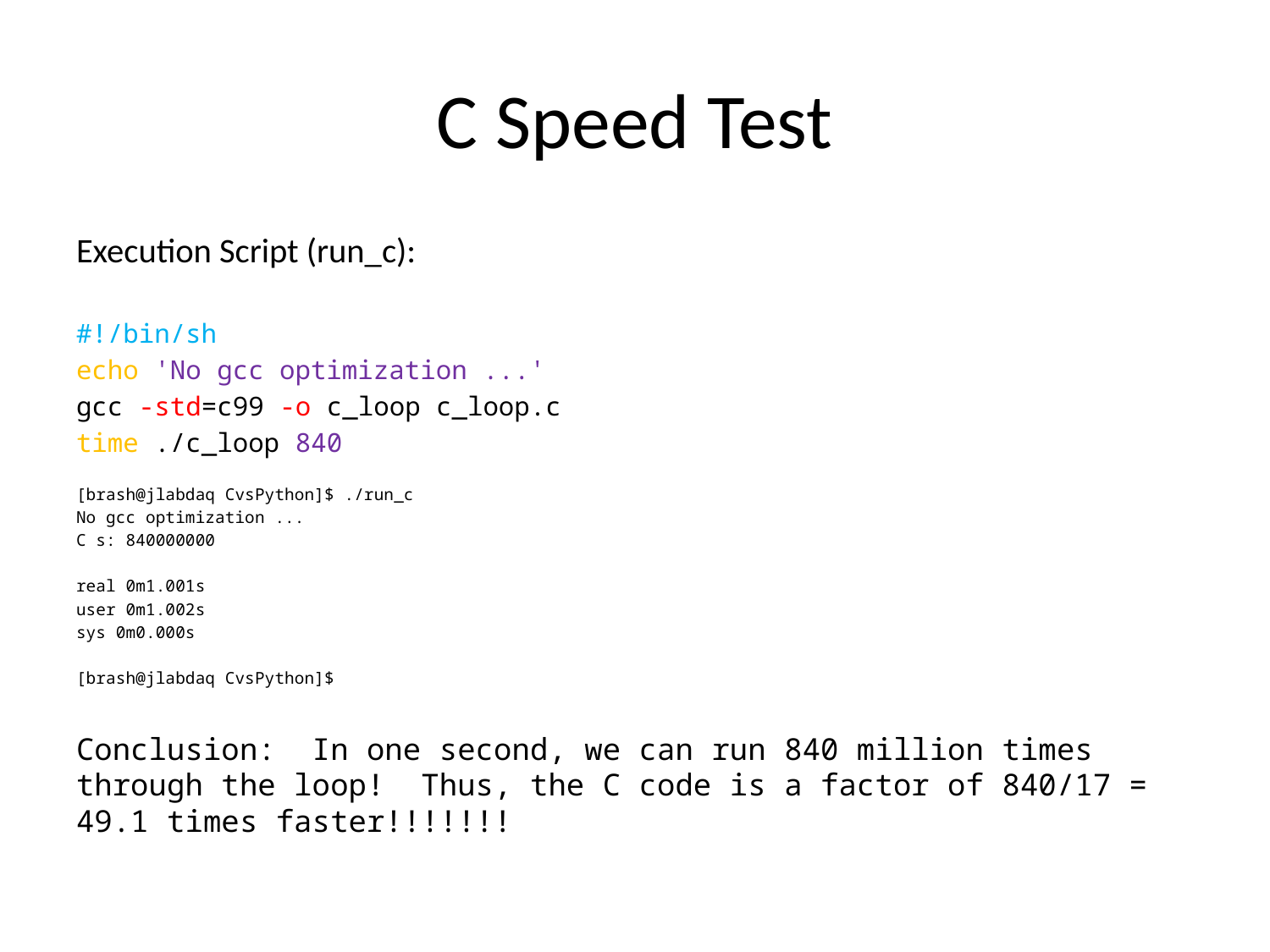

# C Speed Test
Execution Script (run_c):

#!/bin/sh
echo 'No gcc optimization ...'
gcc -std=c99 -o c_loop c_loop.c
time ./c_loop 840

[brash@jlabdaq CvsPython]$ ./run_c
No gcc optimization ...
C s: 840000000

real 0m1.001s
user 0m1.002s
sys 0m0.000s

[brash@jlabdaq CvsPython]$

Conclusion:  In one second, we can run 840 million times through the loop!  Thus, the C code is a factor of 840/17 = 49.1 times faster!!!!!!!